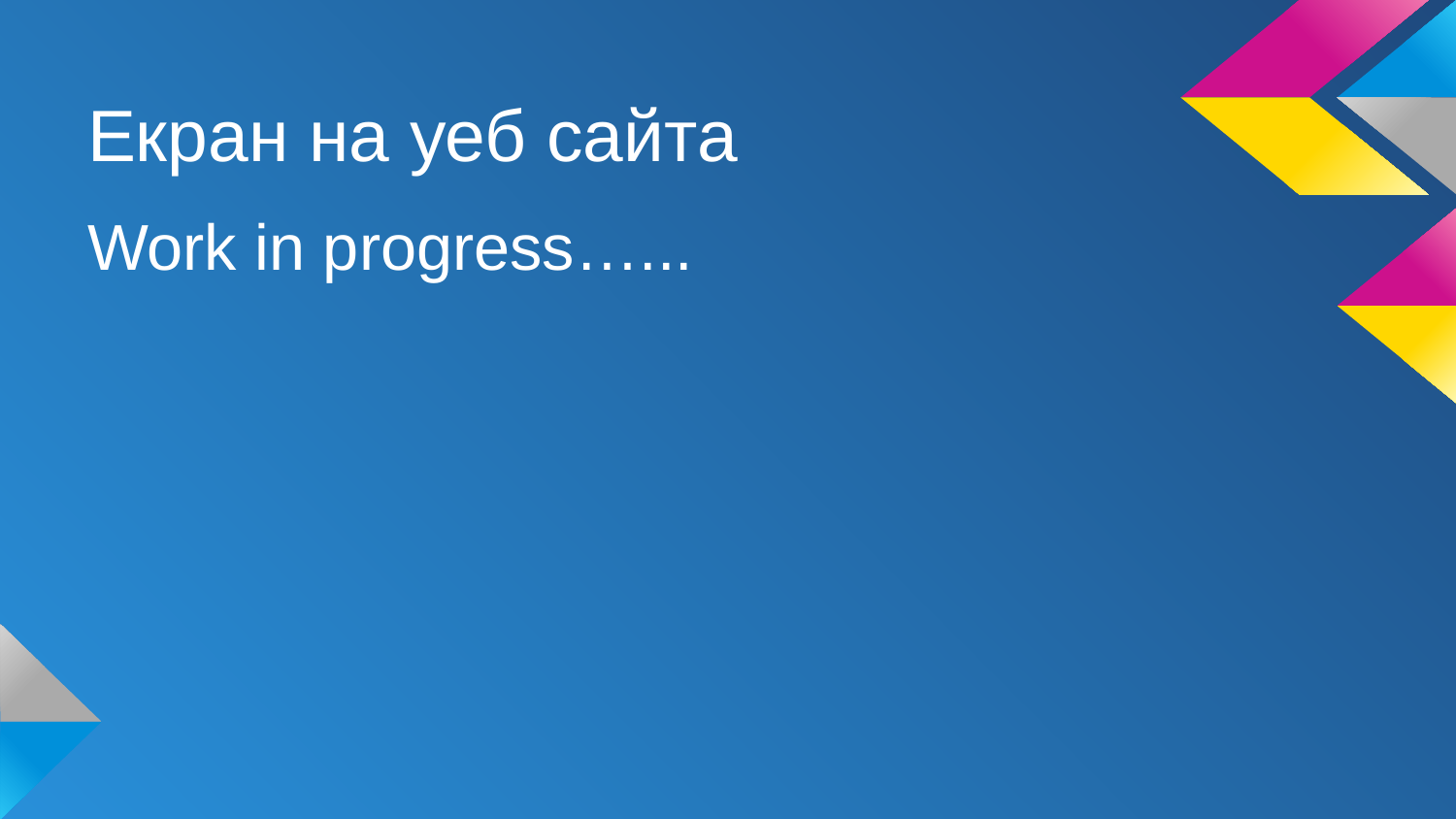

# Екран на уеб сайта
Work in progress…...